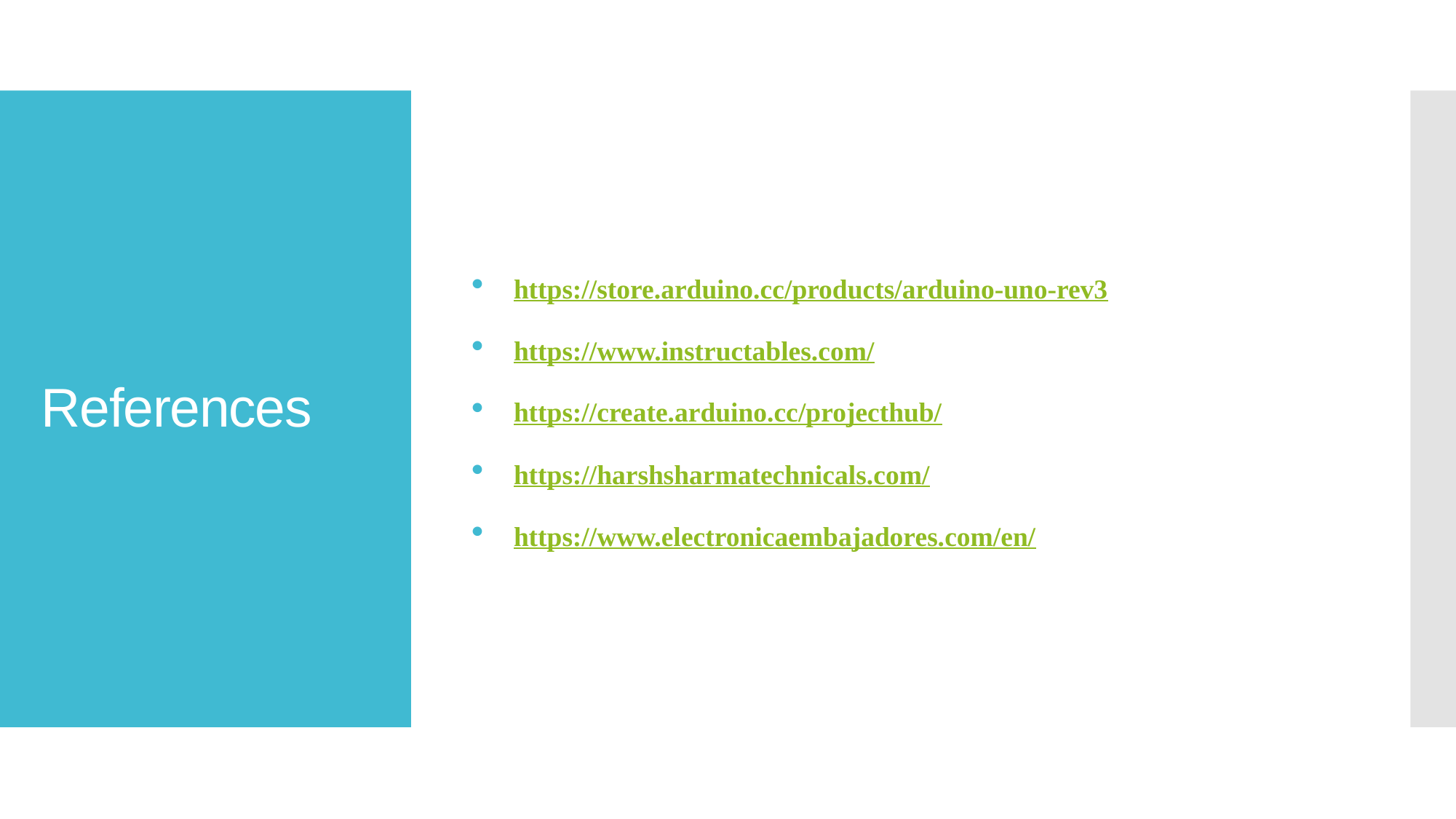

https://store.arduino.cc/products/arduino-uno-rev3
https://www.instructables.com/
https://create.arduino.cc/projecthub/
https://harshsharmatechnicals.com/
https://www.electronicaembajadores.com/en/
# References